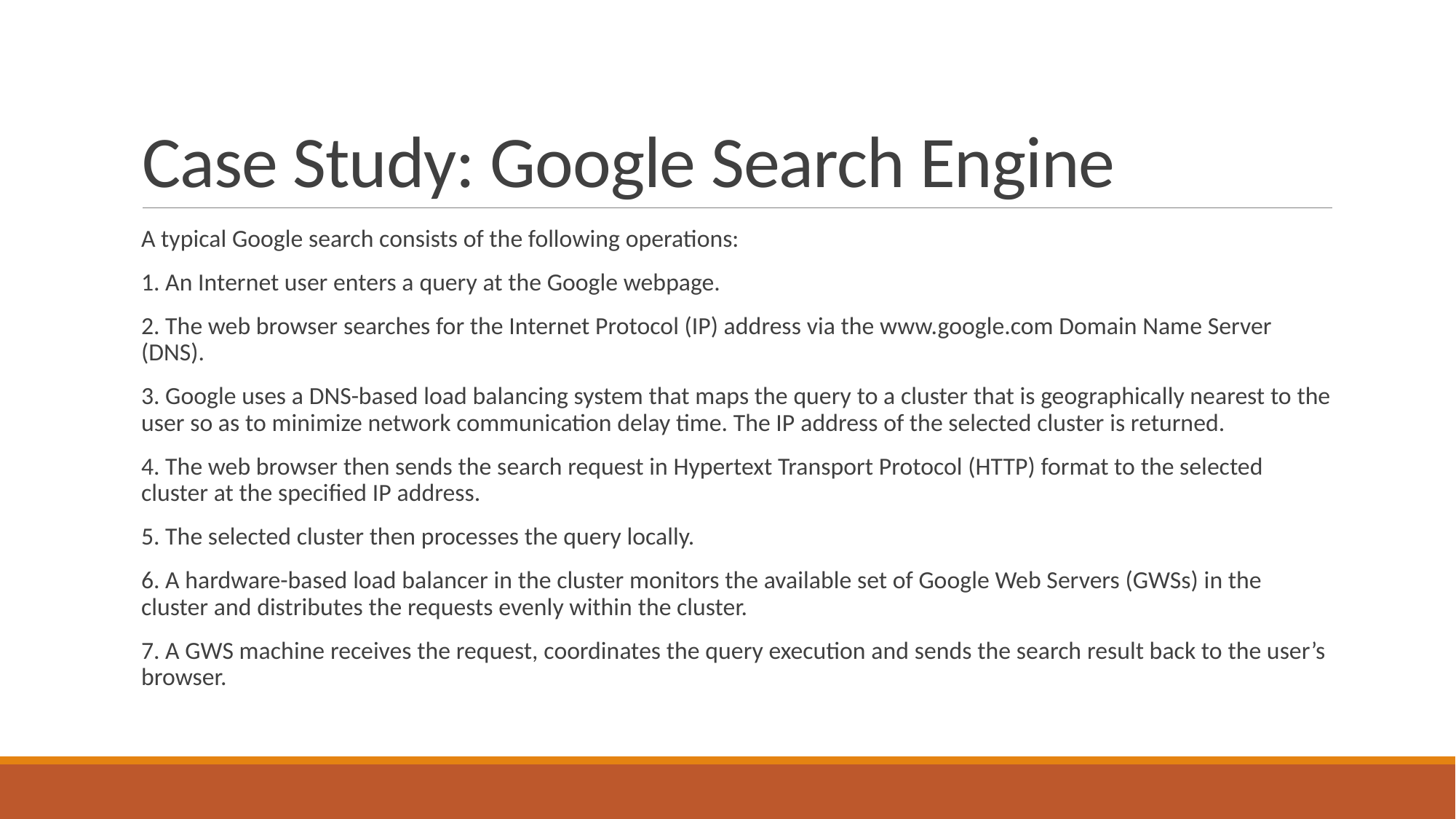

# Case Study: Google Search Engine
A typical Google search consists of the following operations:
1. An Internet user enters a query at the Google webpage.
2. The web browser searches for the Internet Protocol (IP) address via the www.google.com Domain Name Server (DNS).
3. Google uses a DNS-based load balancing system that maps the query to a cluster that is geographically nearest to the user so as to minimize network communication delay time. The IP address of the selected cluster is returned.
4. The web browser then sends the search request in Hypertext Transport Protocol (HTTP) format to the selected cluster at the specified IP address.
5. The selected cluster then processes the query locally.
6. A hardware-based load balancer in the cluster monitors the available set of Google Web Servers (GWSs) in the cluster and distributes the requests evenly within the cluster.
7. A GWS machine receives the request, coordinates the query execution and sends the search result back to the user’s browser.